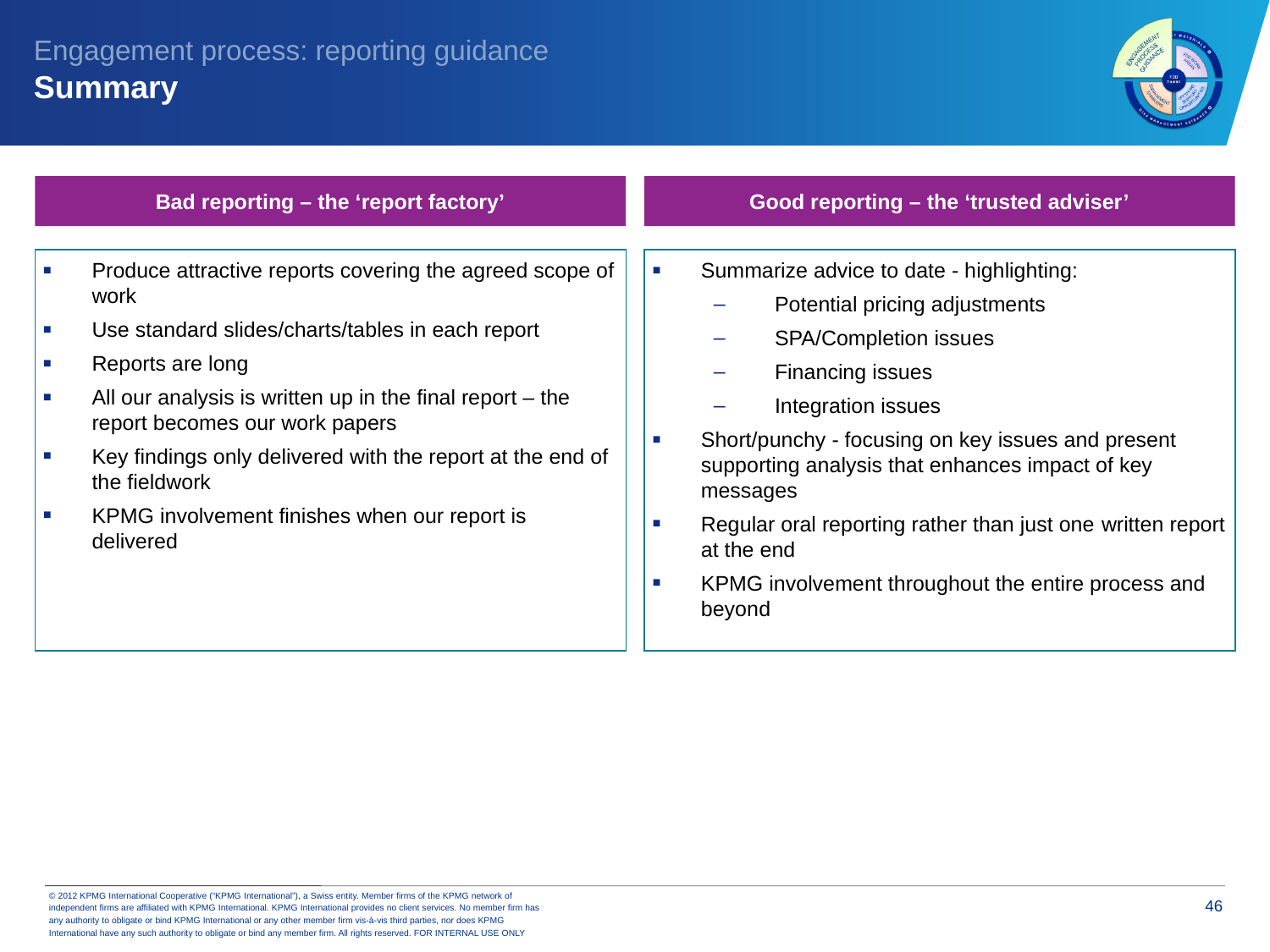

Engagement process: reporting guidance
Summary
Bad reporting – the ‘report factory’
Good reporting – the ‘trusted adviser’
Produce attractive reports covering the agreed scope of work
Use standard slides/charts/tables in each report
Reports are long
All our analysis is written up in the final report – the report becomes our work papers
Key findings only delivered with the report at the end of the fieldwork
KPMG involvement finishes when our report is delivered
Summarize advice to date - highlighting:
Potential pricing adjustments
SPA/Completion issues
Financing issues
Integration issues
Short/punchy - focusing on key issues and present supporting analysis that enhances impact of key messages
Regular oral reporting rather than just one written report at the end
KPMG involvement throughout the entire process and beyond